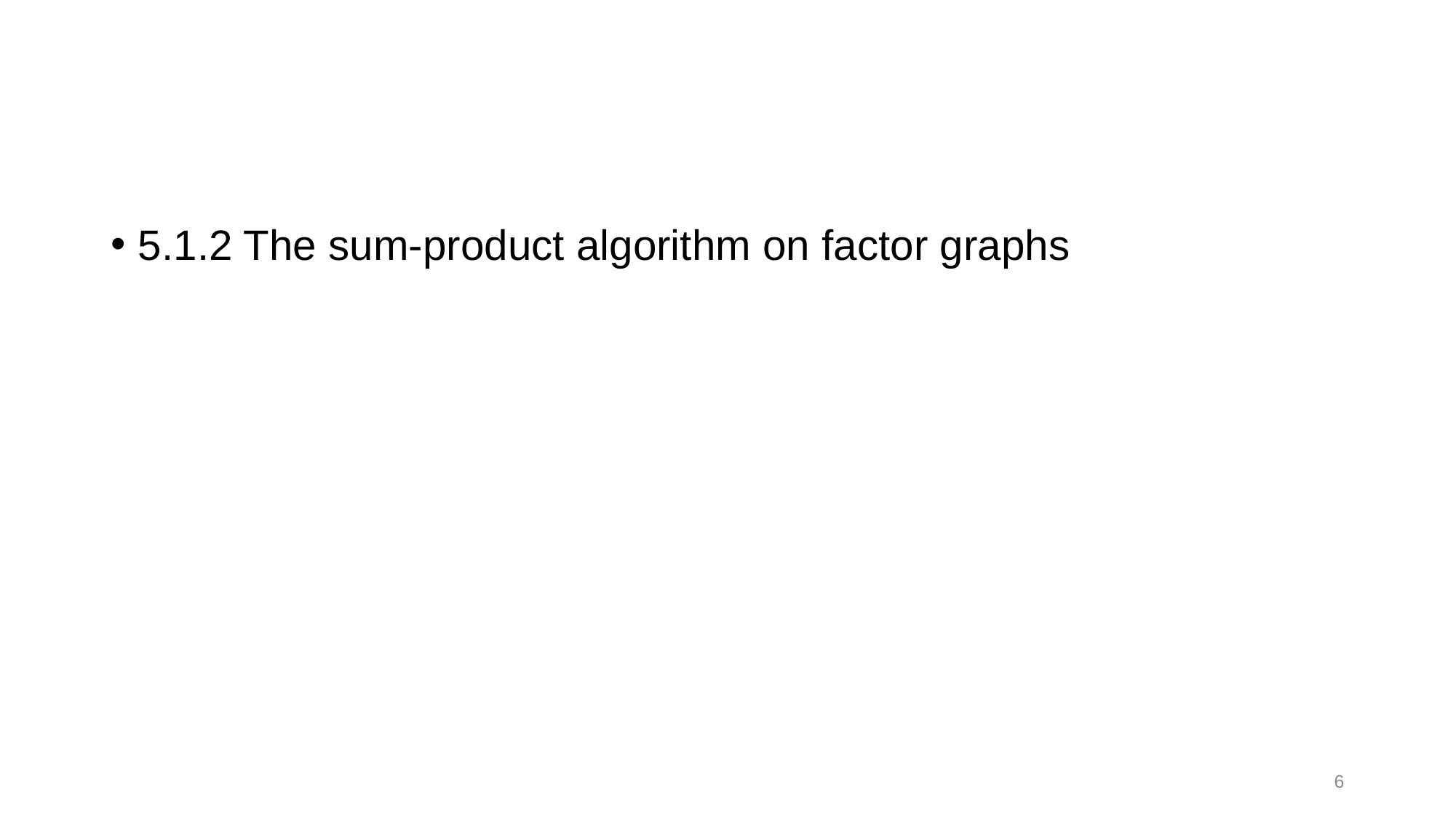

#
5.1.2 The sum-product algorithm on factor graphs

6